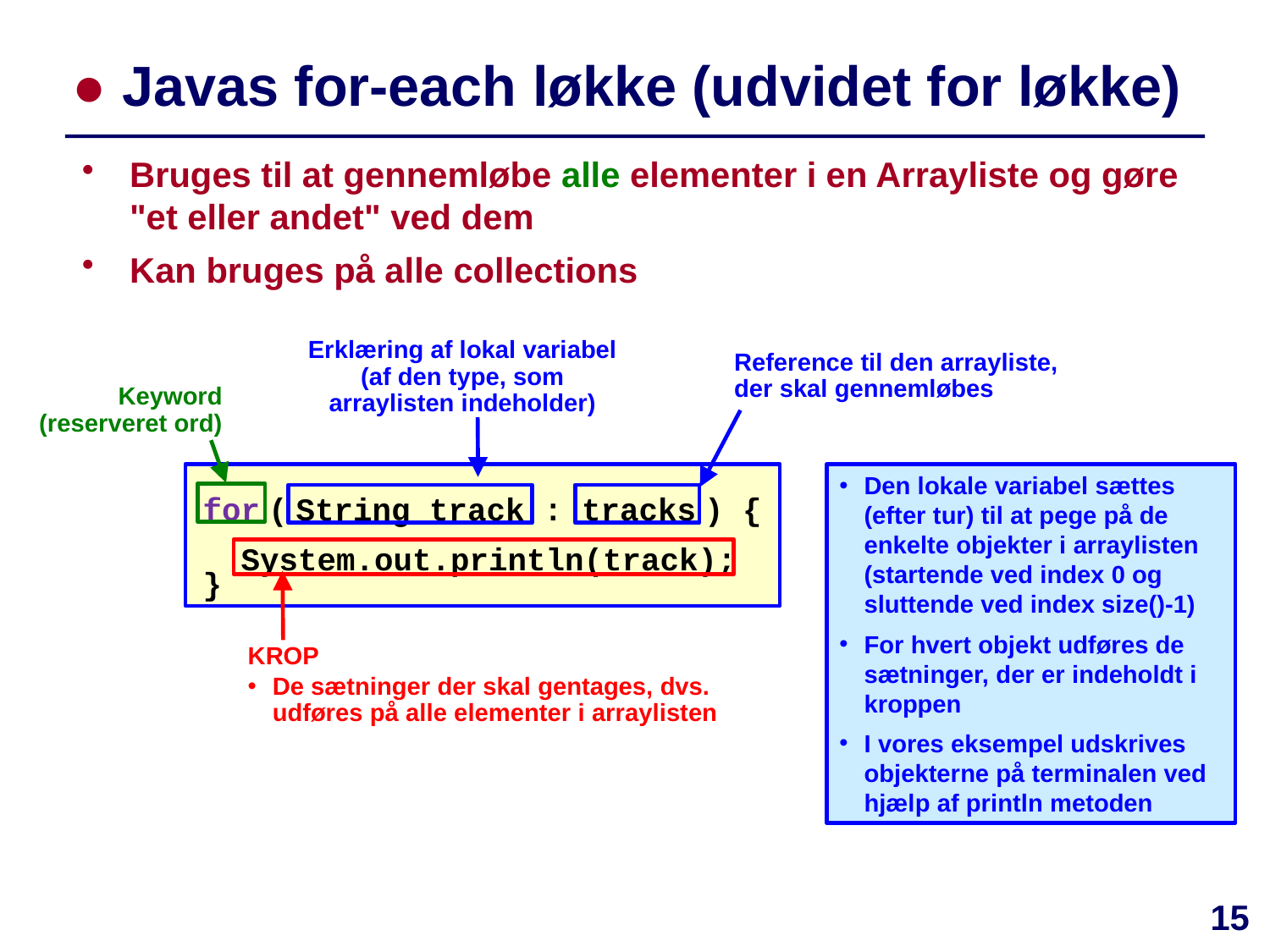

# ● Javas for-each løkke (udvidet for løkke)
Bruges til at gennemløbe alle elementer i en Arrayliste og gøre "et eller andet" ved dem
Kan bruges på alle collections
Erklæring af lokal variabel
(af den type, som arraylisten indeholder)

Reference til den arrayliste, der skal gennemløbes

 Keyword (reserveret ord)

for ( String track : tracks ) {
  System.out.println(track);
}
Den lokale variabel sættes (efter tur) til at pege på de enkelte objekter i arraylisten (startende ved index 0 og sluttende ved index size()-1)
For hvert objekt udføres de sætninger, der er indeholdt i kroppen
I vores eksempel udskrives objekterne på terminalen ved hjælp af println metoden

KROP
De sætninger der skal gentages, dvs. udføres på alle elementer i arraylisten
15